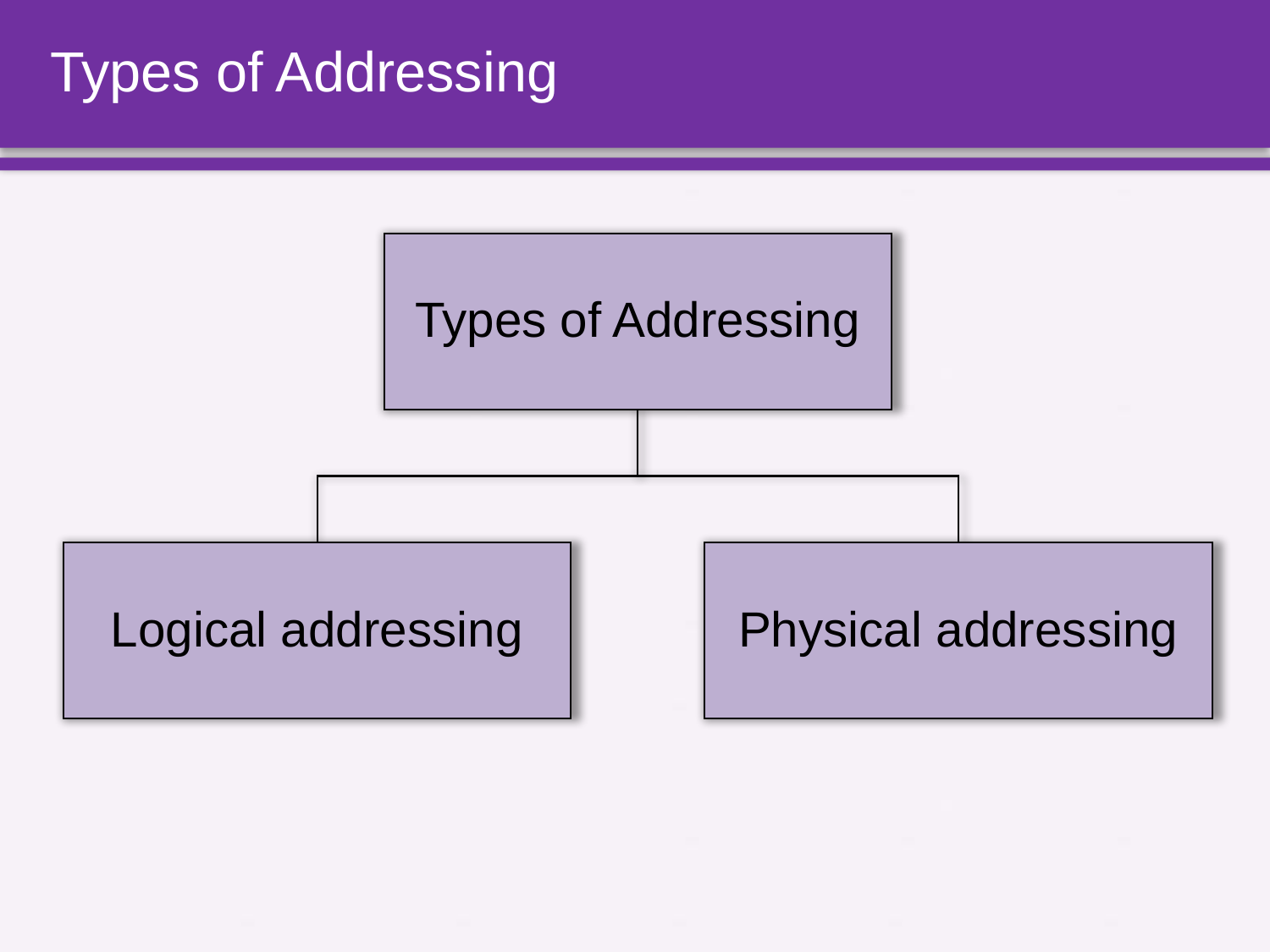

# Types of Addressing
Types of Addressing
Logical addressing
Physical addressing